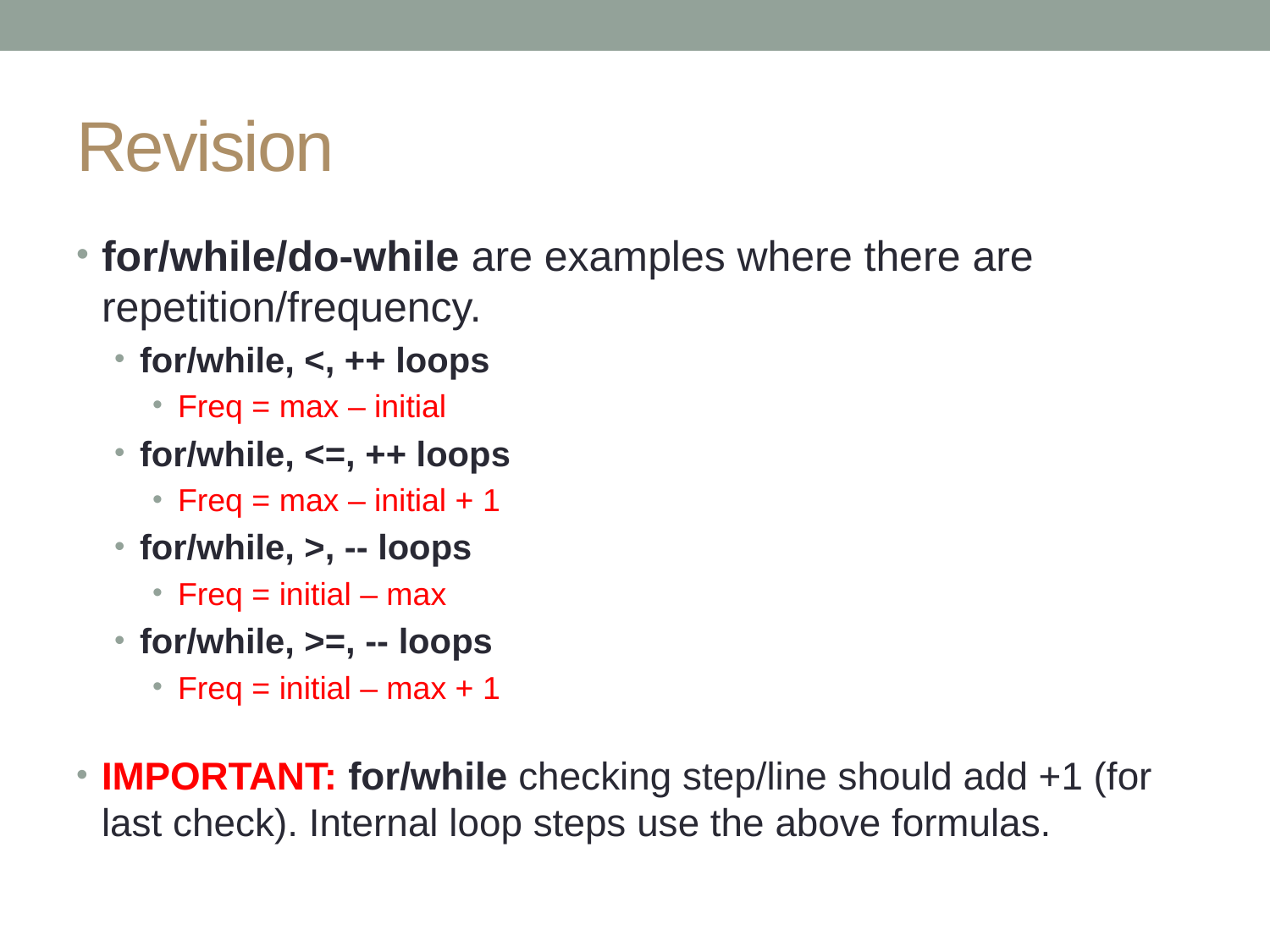

# Revision
for/while/do-while are examples where there are repetition/frequency.
for/while, <, ++ loops
Freq = max – initial
for/while, <=, ++ loops
Freq = max – initial + 1
for/while, >, -- loops
Freq = initial – max
for/while, >=, -- loops
Freq = initial – max + 1
IMPORTANT: for/while checking step/line should add +1 (for last check). Internal loop steps use the above formulas.